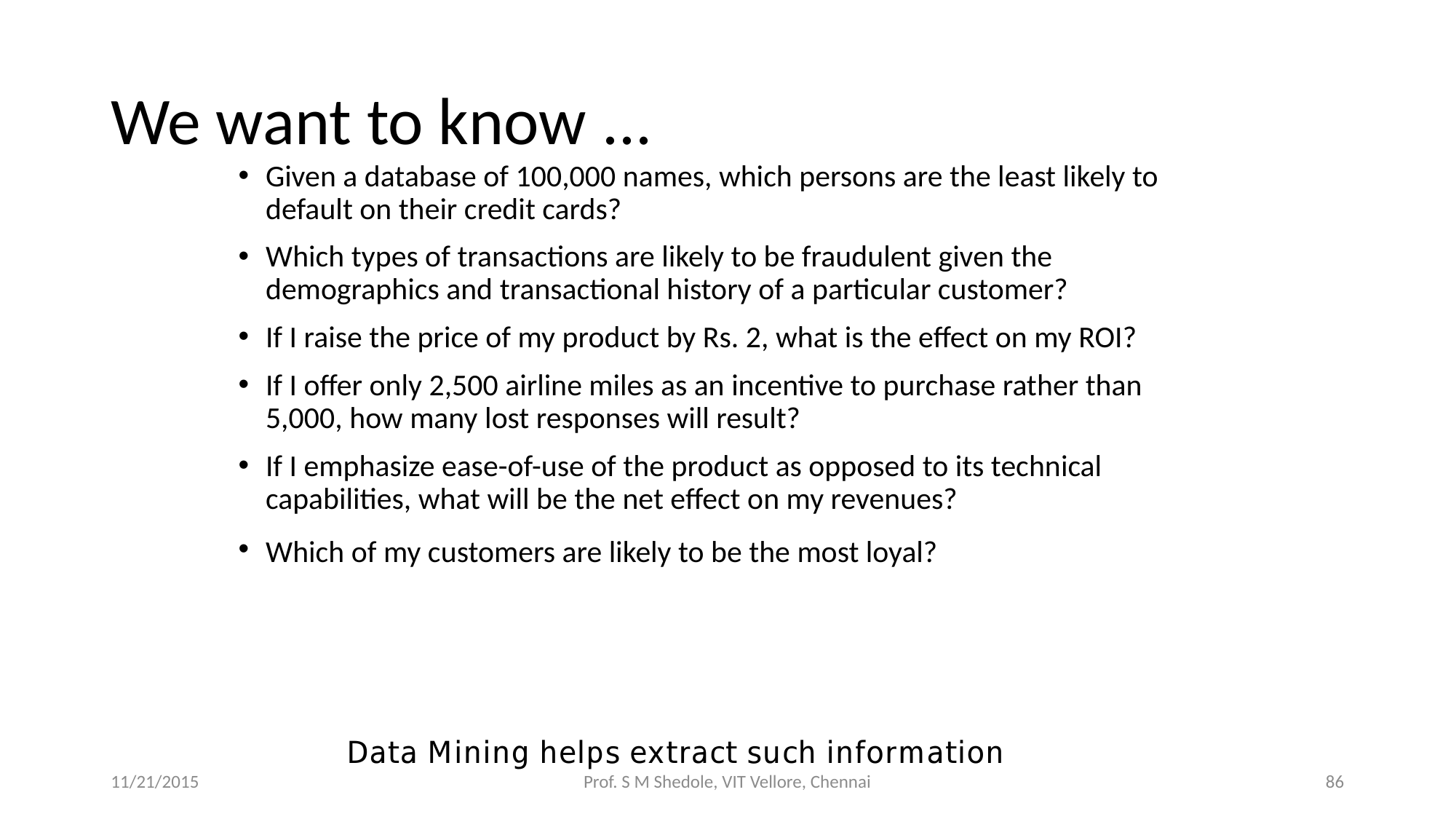

# We want to know ...
Given a database of 100,000 names, which persons are the least likely to default on their credit cards?
Which types of transactions are likely to be fraudulent given the demographics and transactional history of a particular customer?
If I raise the price of my product by Rs. 2, what is the effect on my ROI?
If I offer only 2,500 airline miles as an incentive to purchase rather than 5,000, how many lost responses will result?
If I emphasize ease-of-use of the product as opposed to its technical capabilities, what will be the net effect on my revenues?
Which of my customers are likely to be the most loyal?
Data Mining helps extract such information
11/21/2015
Prof. S M Shedole, VIT Vellore, Chennai
86